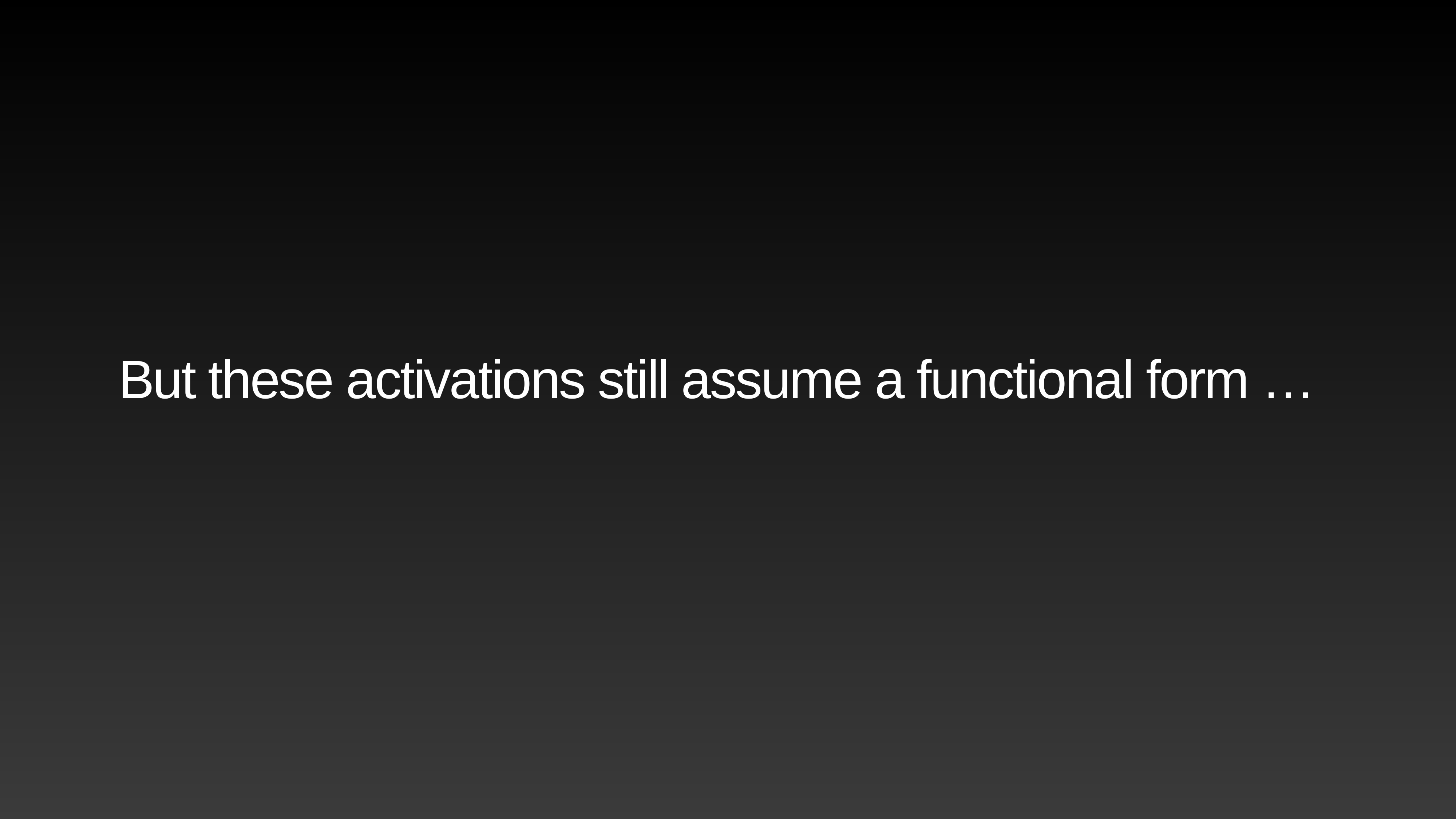

# But these activations still assume a functional form …